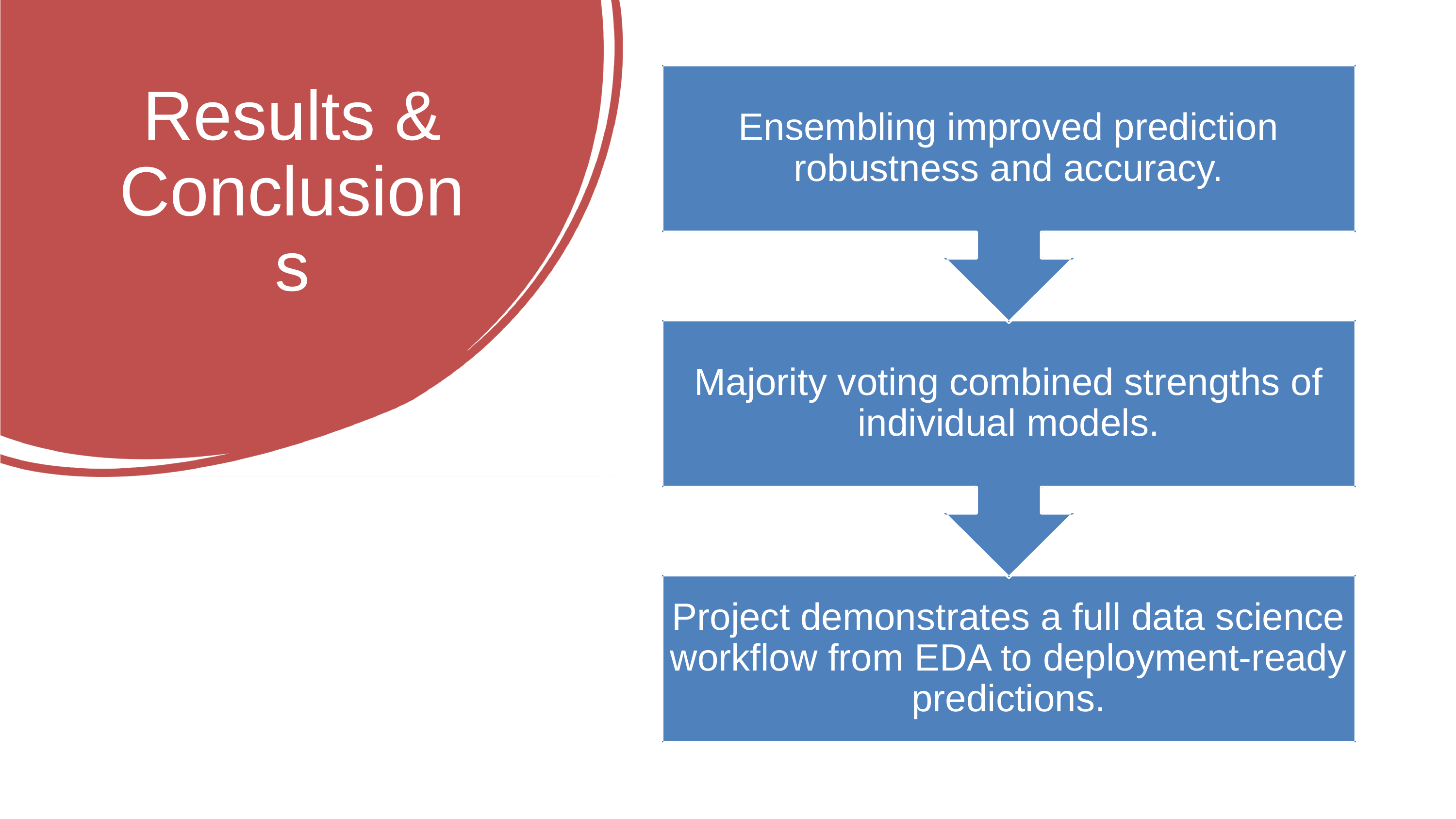

Ensembling improved prediction robustness and accuracy.
Results & Conclusions

Majority voting combined strengths of individual models.

Project demonstrates a full data science workflow from EDA to deployment-ready predictions.